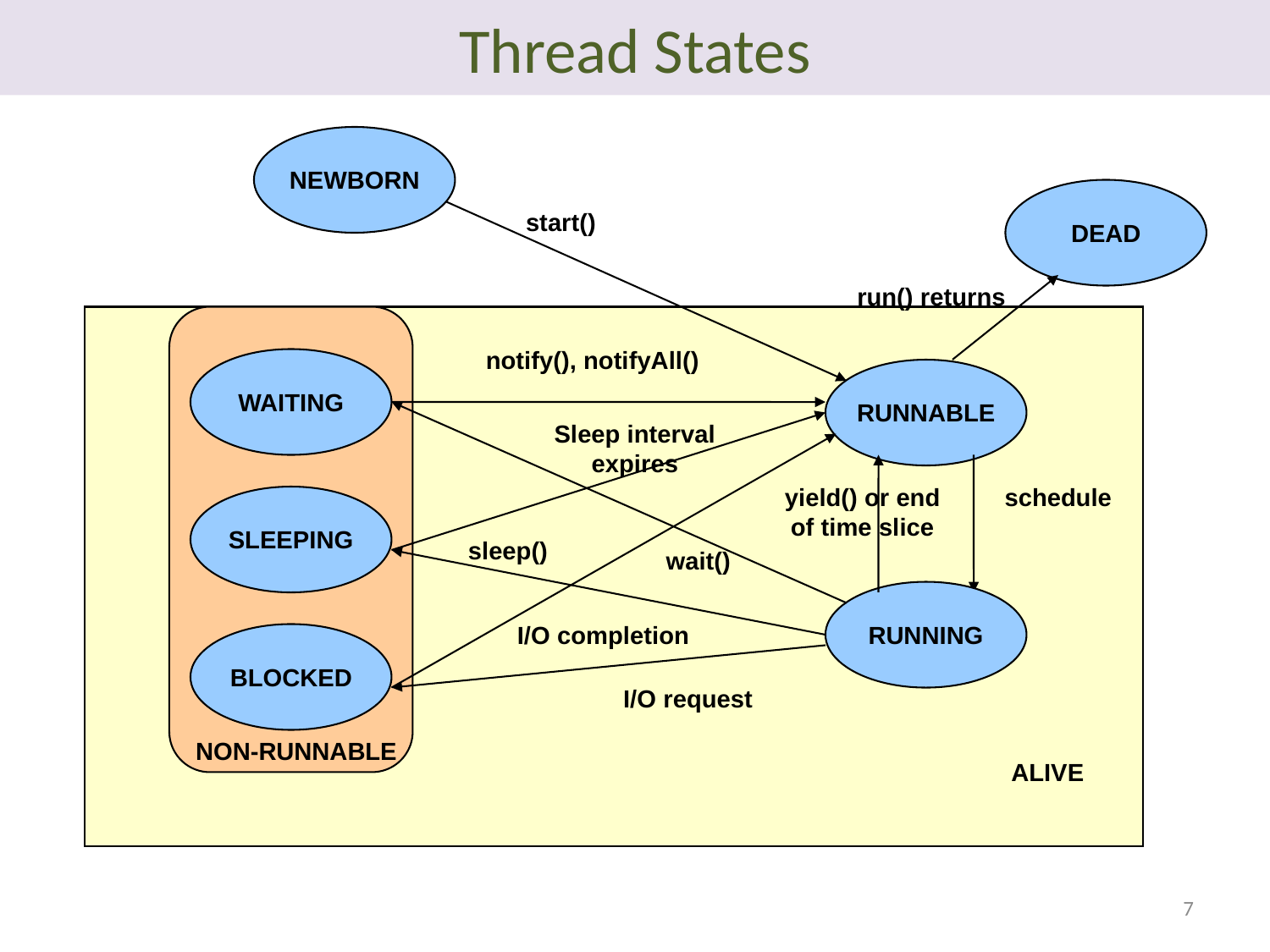

# Thread States

NEWBORN

start()

DEAD
run() returns

notify(), notifyAll()

WAITING
RUNNABLE

Sleep interval expires

yield() or end of time slice
schedule

SLEEPING
sleep()
wait()

I/O completion
RUNNING

BLOCKED
I/O request
NON-RUNNABLE
ALIVE
7